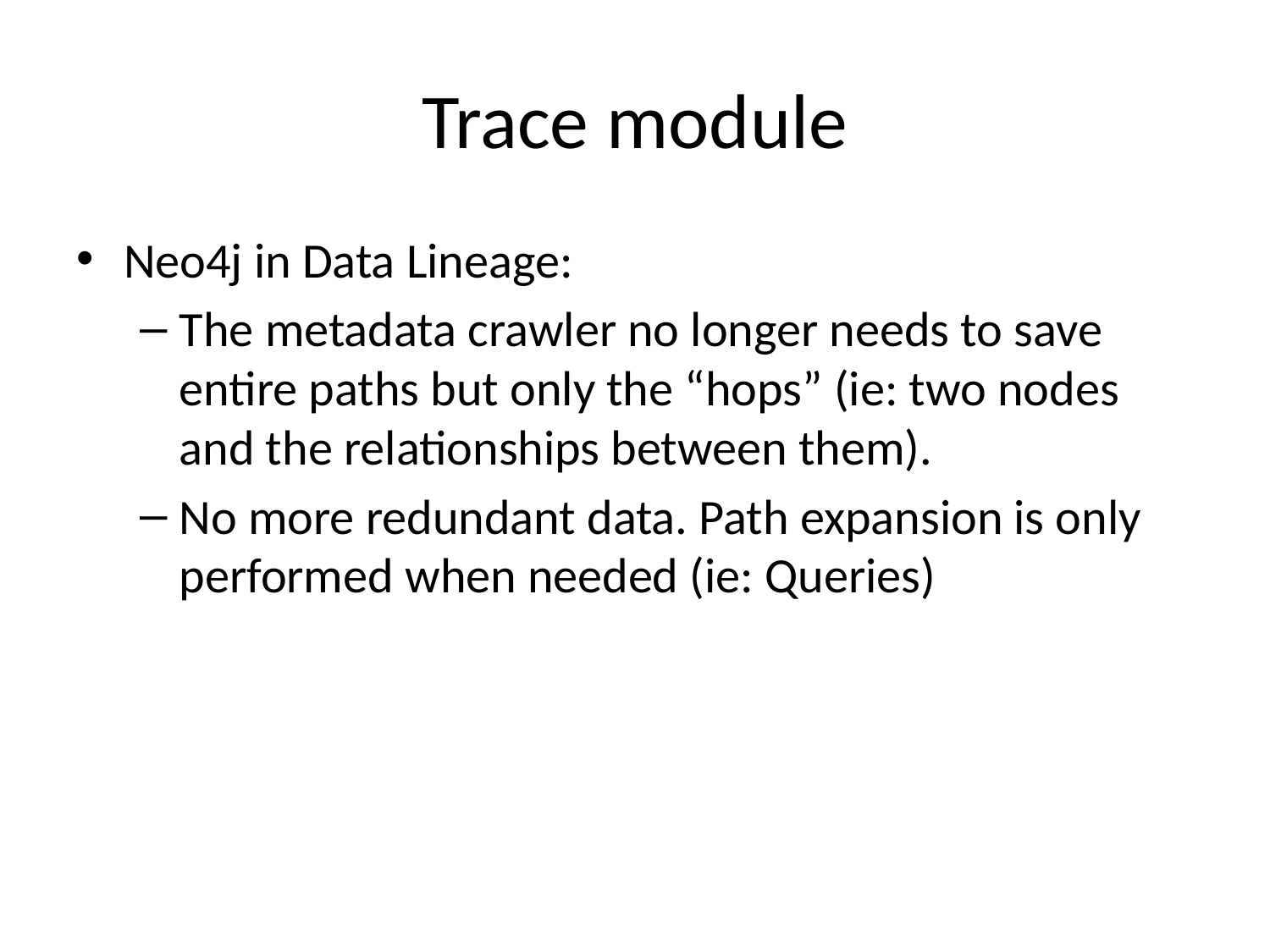

# Trace module
Neo4j in Data Lineage:
The metadata crawler no longer needs to save entire paths but only the “hops” (ie: two nodes and the relationships between them).
No more redundant data. Path expansion is only performed when needed (ie: Queries)